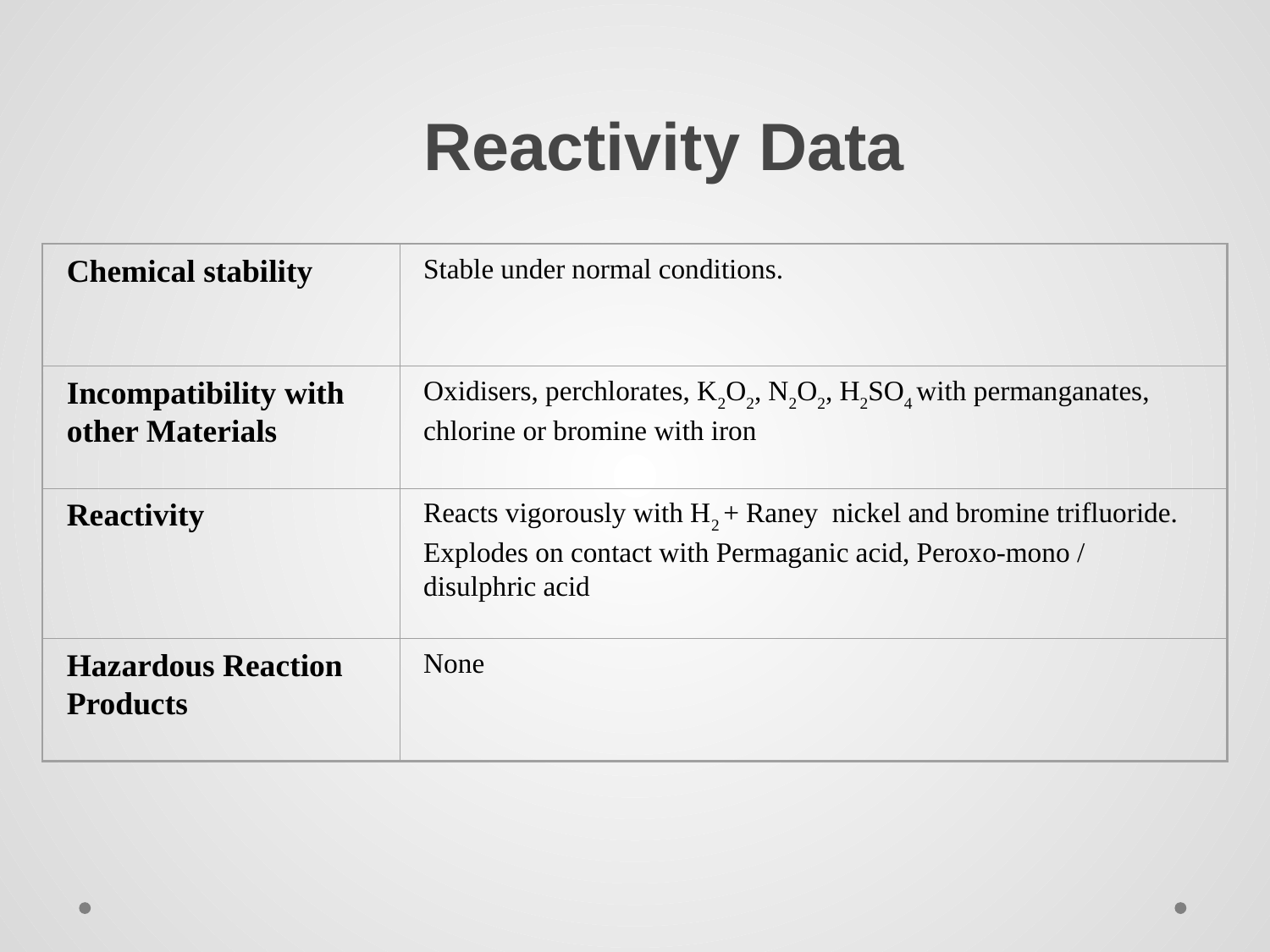

# Reactivity Data

Chemical stability

Stable under normal conditions.

Incompatibility with other Materials

Oxidisers, perchlorates, K2O2, N2O2, H2SO4 with permanganates, chlorine or bromine with iron

Reactivity

Reacts vigorously with H2 + Raney  nickel and bromine trifluoride. Explodes on contact with Permaganic acid, Peroxo-mono / disulphric acid

Hazardous Reaction Products

None